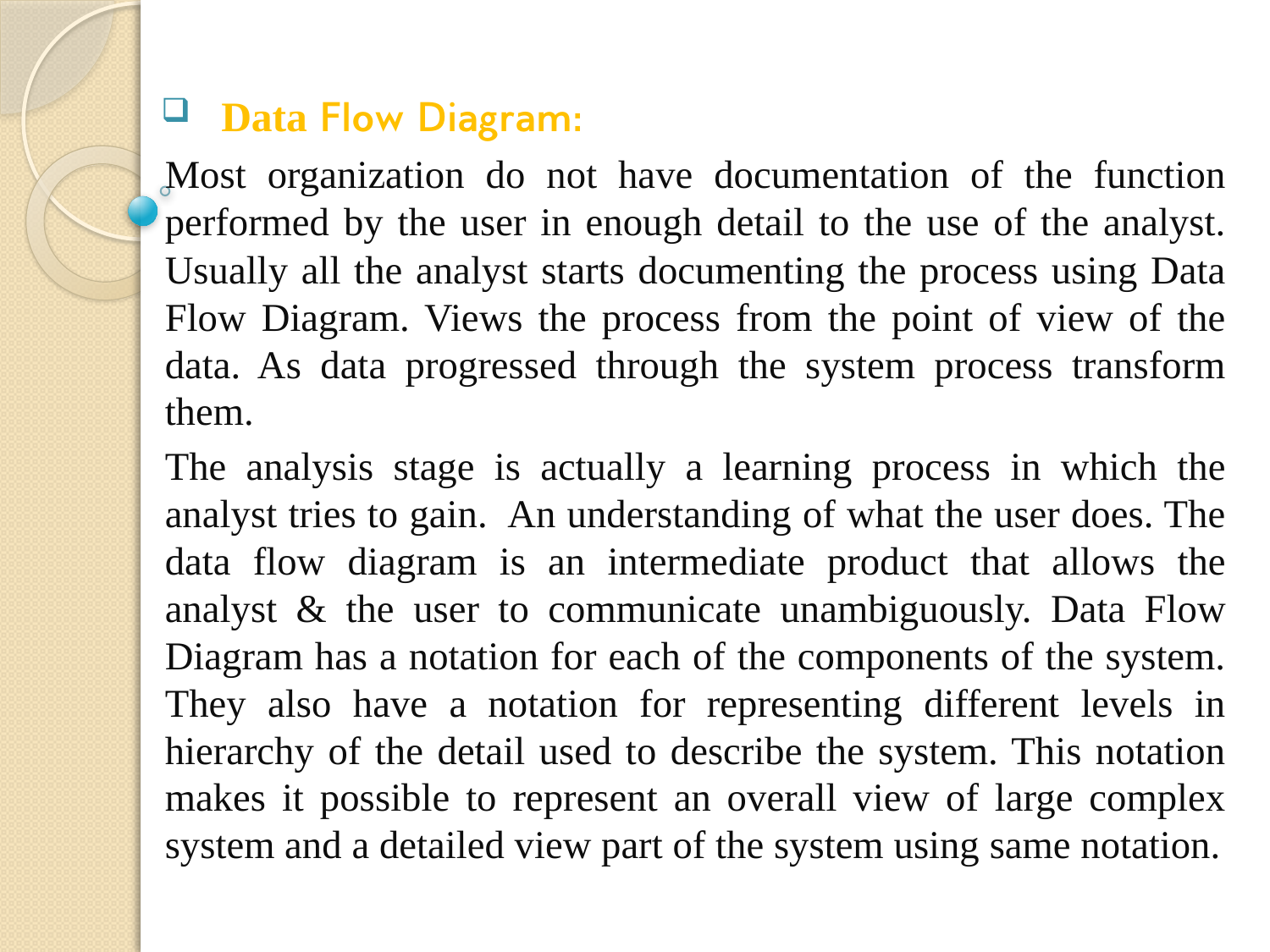

Data Flow Diagram:
		Most organization do not have documentation of the function performed by the user in enough detail to the use of the analyst. Usually all the analyst starts documenting the process using Data Flow Diagram. Views the process from the point of view of the data. As data progressed through the system process transform them.
		The analysis stage is actually a learning process in which the analyst tries to gain.  An understanding of what the user does. The data flow diagram is an intermediate product that allows the analyst & the user to communicate unambiguously. Data Flow Diagram has a notation for each of the components of the system. They also have a notation for representing different levels in hierarchy of the detail used to describe the system. This notation makes it possible to represent an overall view of large complex system and a detailed view part of the system using same notation.